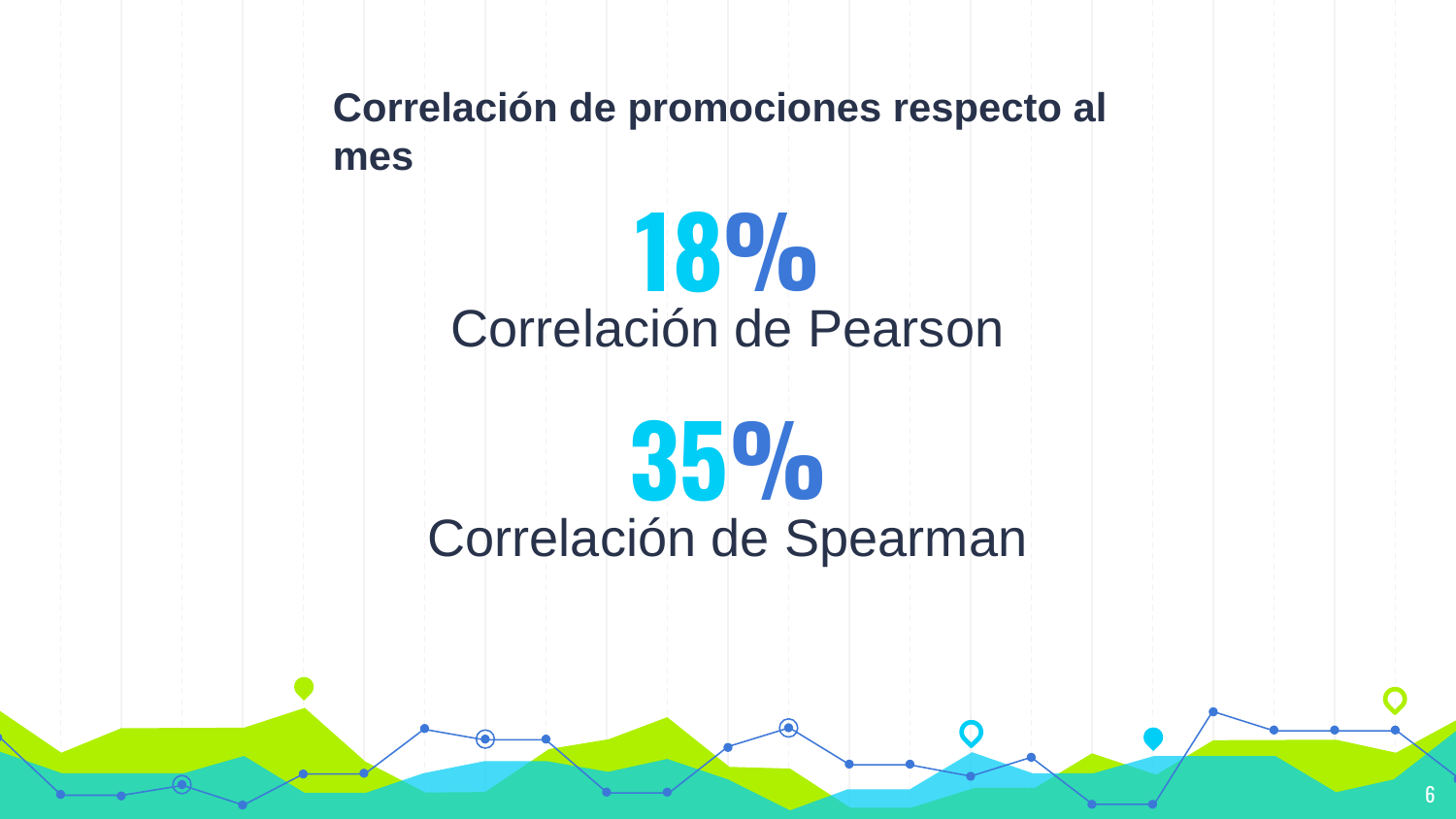

Correlación de promociones respecto al mes
18%
Correlación de Pearson
35%
Correlación de Spearman
6